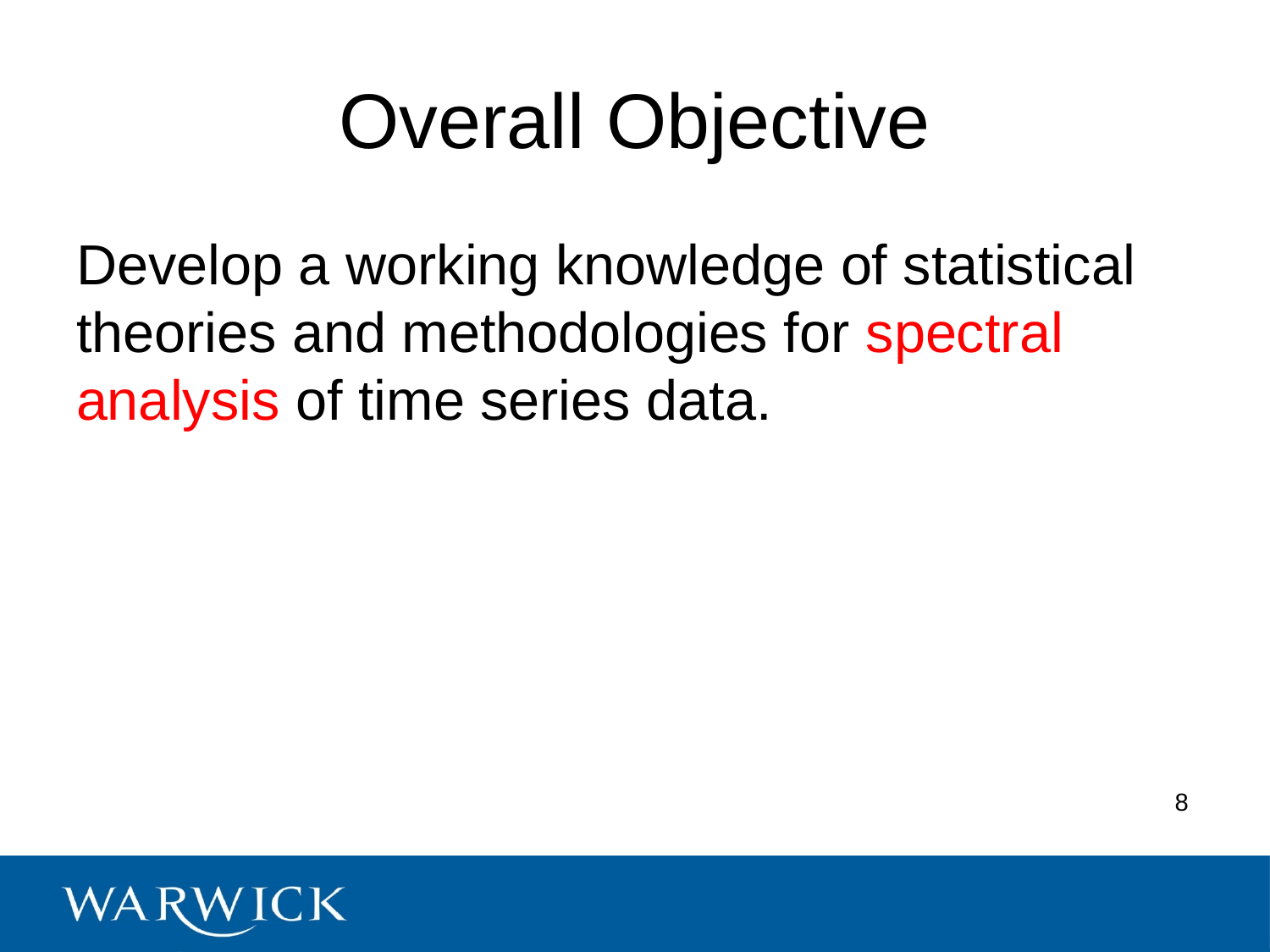

# Overall Objective
Develop a working knowledge of statistical theories and methodologies for spectral analysis of time series data.
8